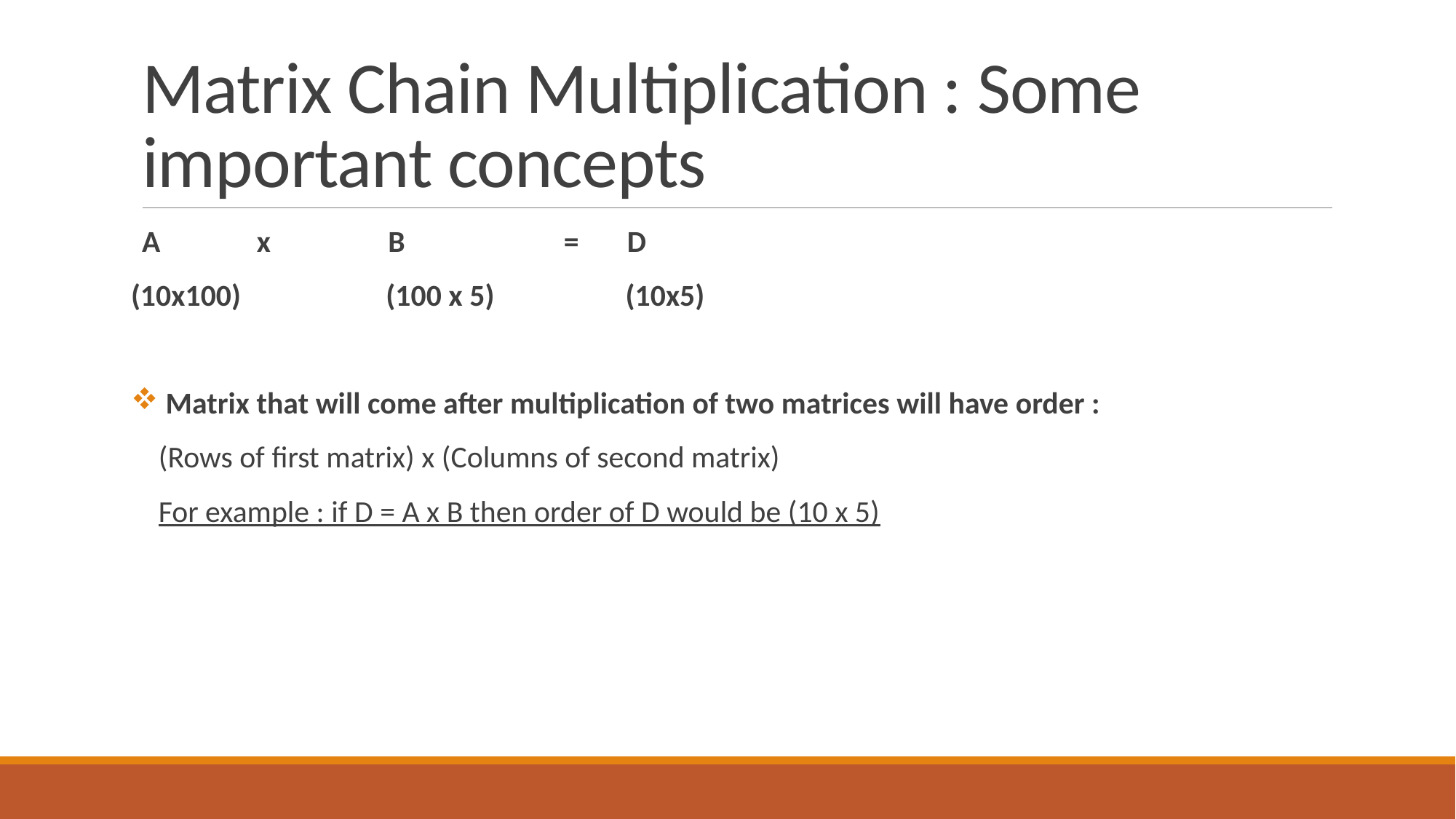

# Matrix Chain Multiplication : Some important concepts
A              x                 B                       =       D
(10x100)                     (100 x 5)                   (10x5)

 Matrix that will come after multiplication of two matrices will have order :
    (Rows of first matrix) x (Columns of second matrix)
    For example : if D = A x B then order of D would be (10 x 5)